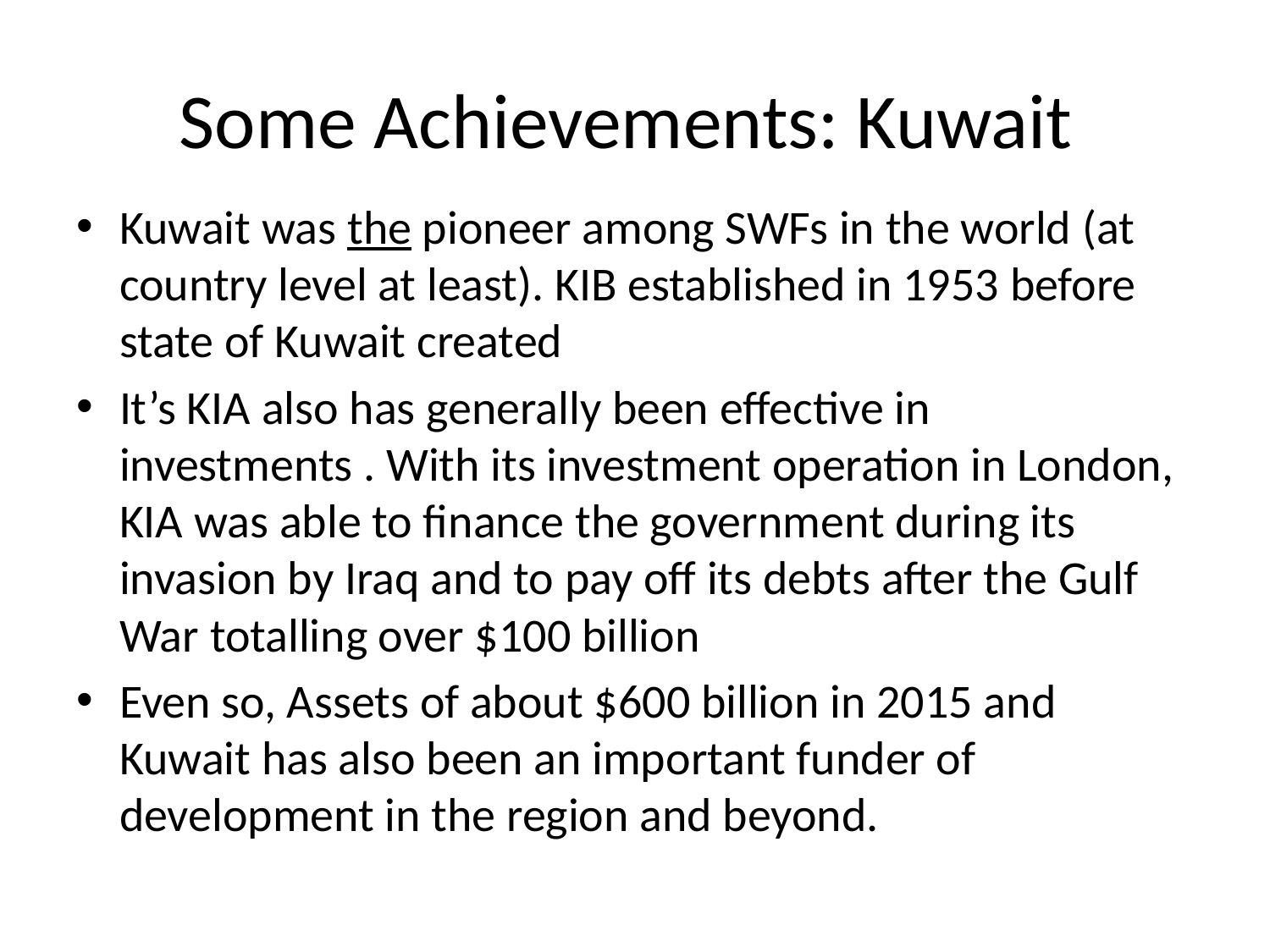

# Some Achievements: Kuwait
Kuwait was the pioneer among SWFs in the world (at country level at least). KIB established in 1953 before state of Kuwait created
It’s KIA also has generally been effective in investments . With its investment operation in London, KIA was able to finance the government during its invasion by Iraq and to pay off its debts after the Gulf War totalling over $100 billion
Even so, Assets of about $600 billion in 2015 and Kuwait has also been an important funder of development in the region and beyond.